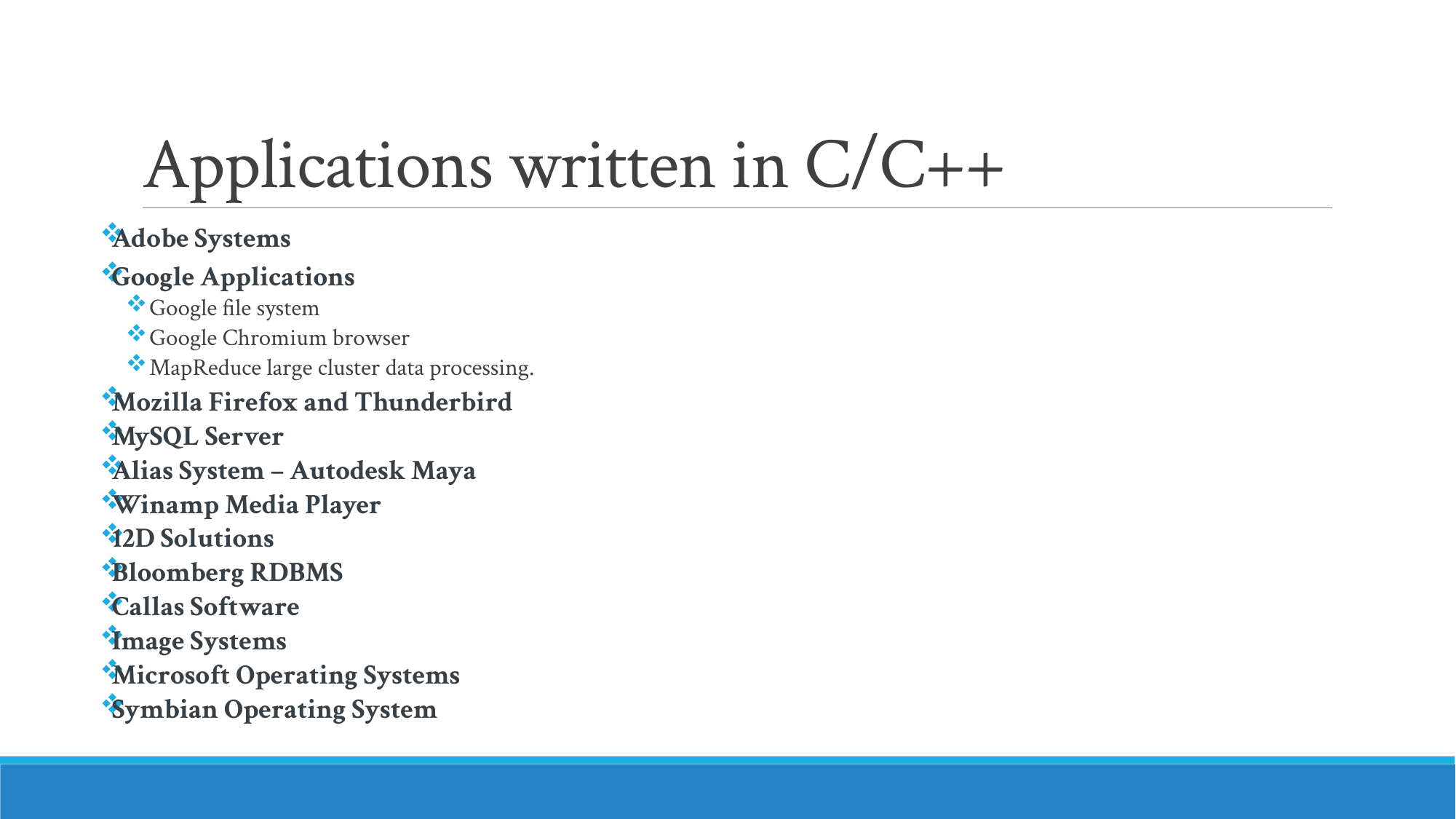

# Applications written in C/C++
Adobe Systems
Google Applications
Google file system
Google Chromium browser
MapReduce large cluster data processing.
Mozilla Firefox and Thunderbird
MySQL Server
Alias System – Autodesk Maya
Winamp Media Player
12D Solutions
Bloomberg RDBMS
Callas Software
Image Systems
Microsoft Operating Systems
Symbian Operating System